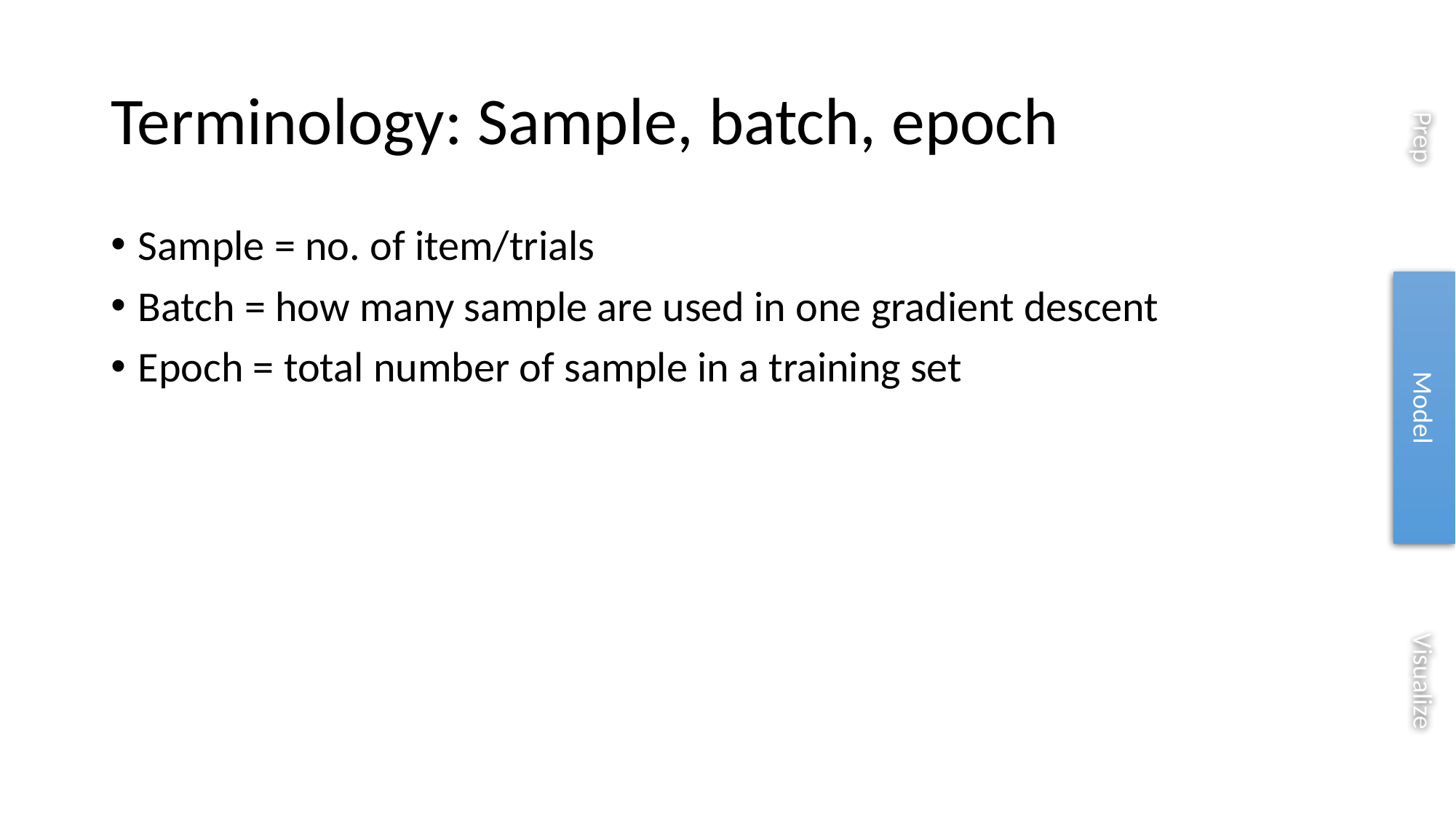

Prep
# Terminology: Sample, batch, epoch
Sample = no. of item/trials
Batch = how many sample are used in one gradient descent
Epoch = total number of sample in a training set
Model
Visualize